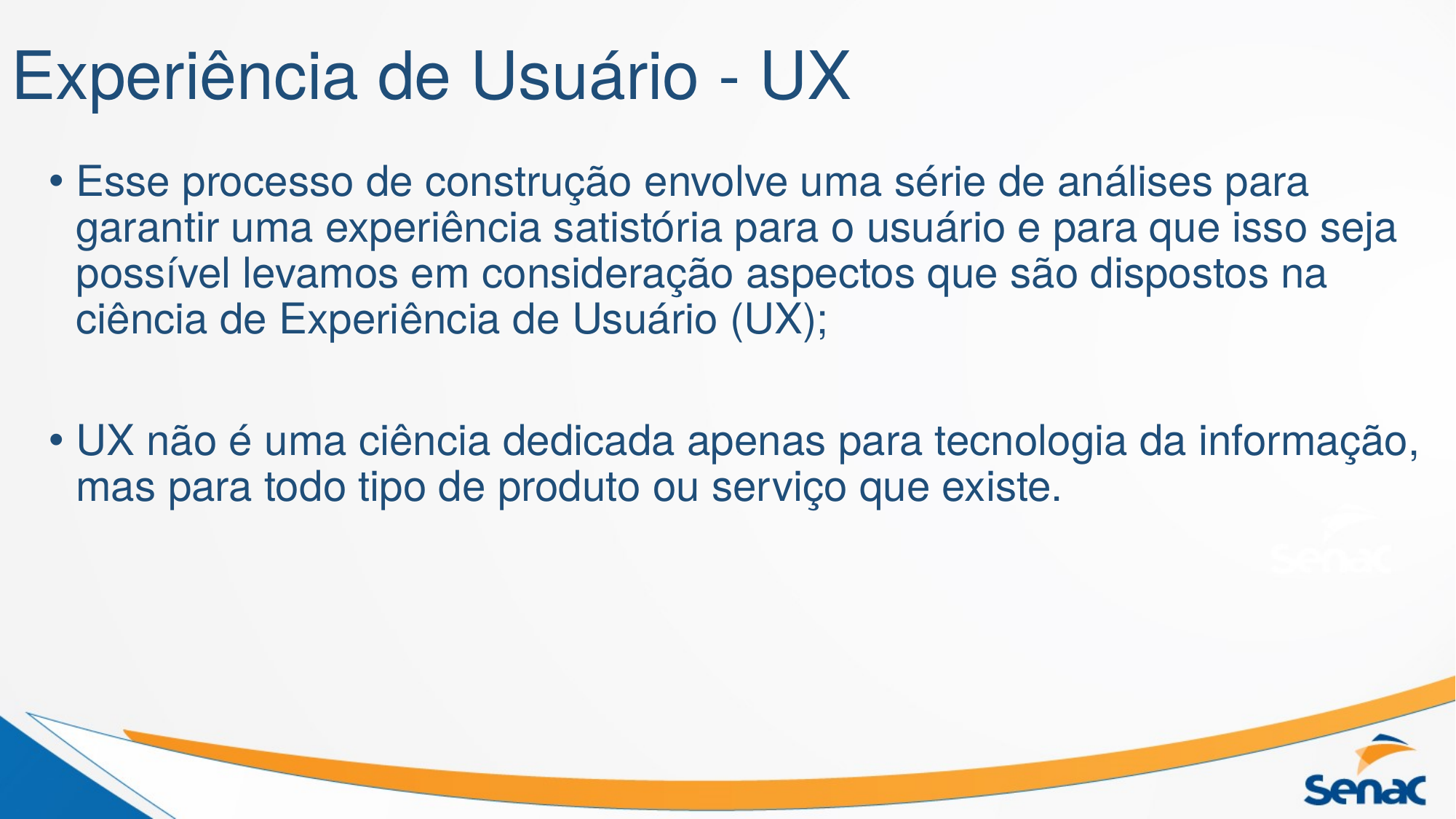

# Experiência de Usuário - UX
Esse processo de construção envolve uma série de análises para garantir uma experiência satistória para o usuário e para que isso seja possível levamos em consideração aspectos que são dispostos na ciência de Experiência de Usuário (UX);

UX não é uma ciência dedicada apenas para tecnologia da informação, mas para todo tipo de produto ou serviço que existe.